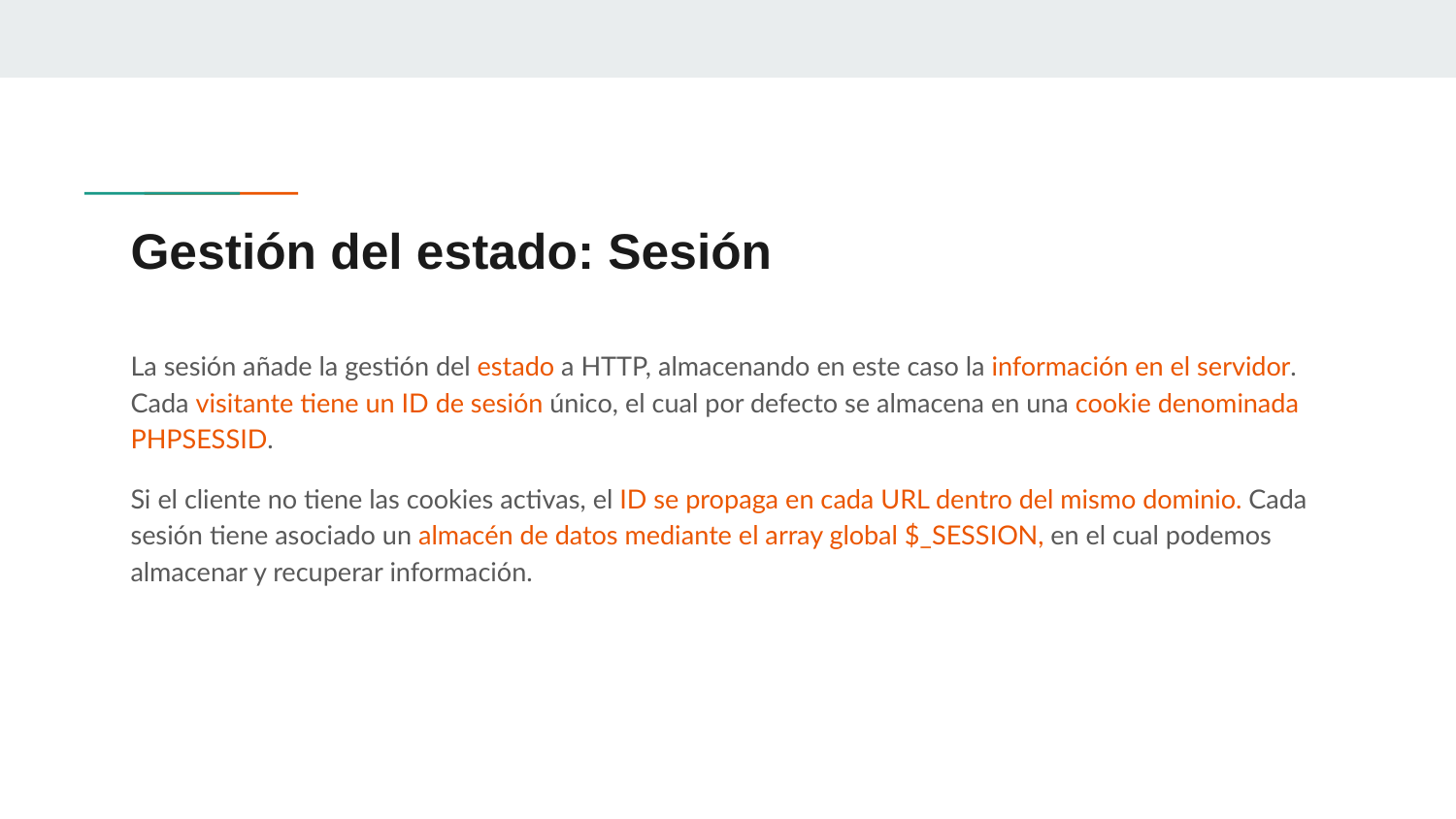

# Gestión del estado: Sesión
La sesión añade la gestión del estado a HTTP, almacenando en este caso la información en el servidor. Cada visitante tiene un ID de sesión único, el cual por defecto se almacena en una cookie denominada PHPSESSID.
Si el cliente no tiene las cookies activas, el ID se propaga en cada URL dentro del mismo dominio. Cada sesión tiene asociado un almacén de datos mediante el array global $_SESSION, en el cual podemos almacenar y recuperar información.